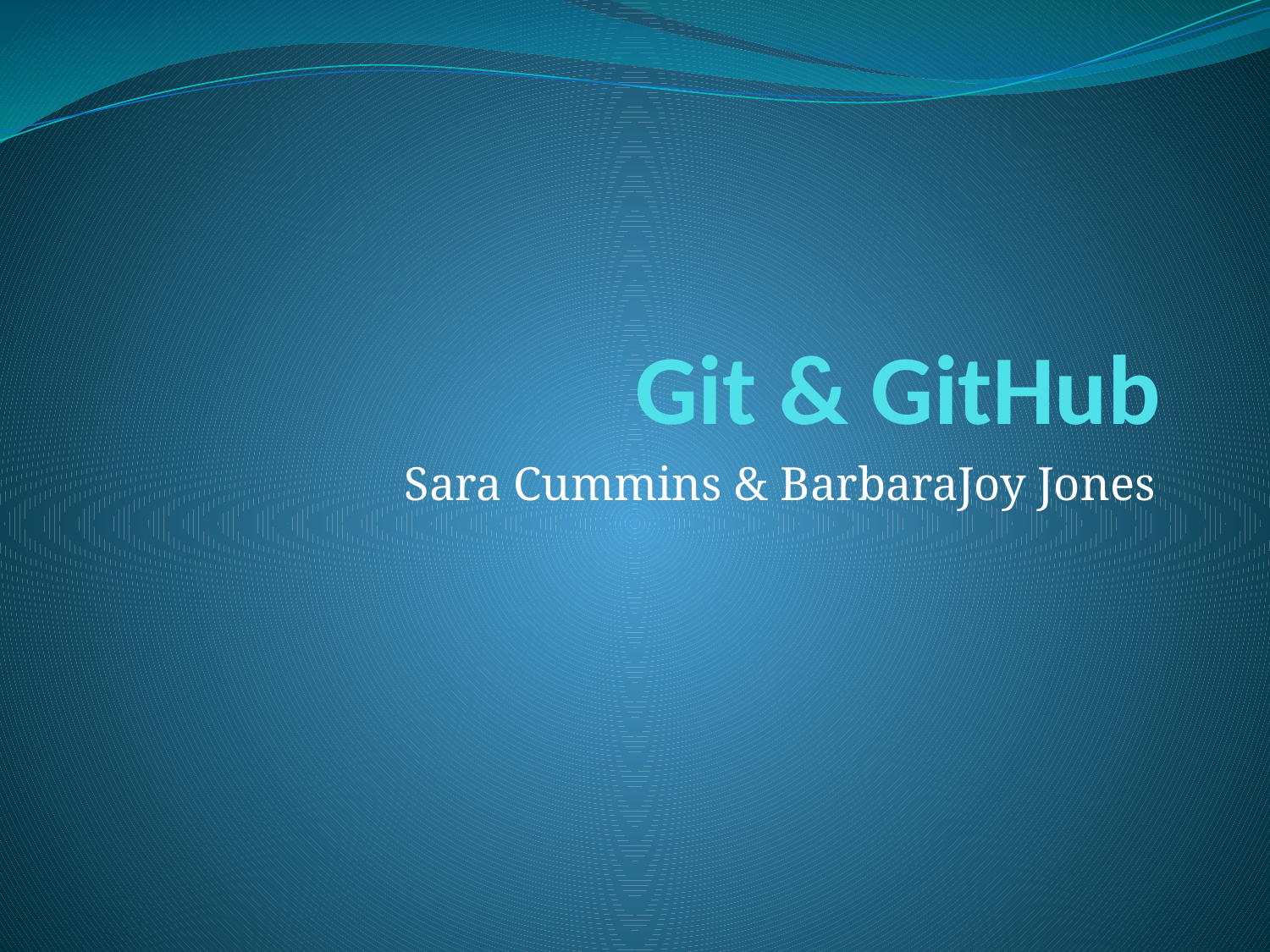

# Git & GitHub
Sara Cummins & BarbaraJoy Jones